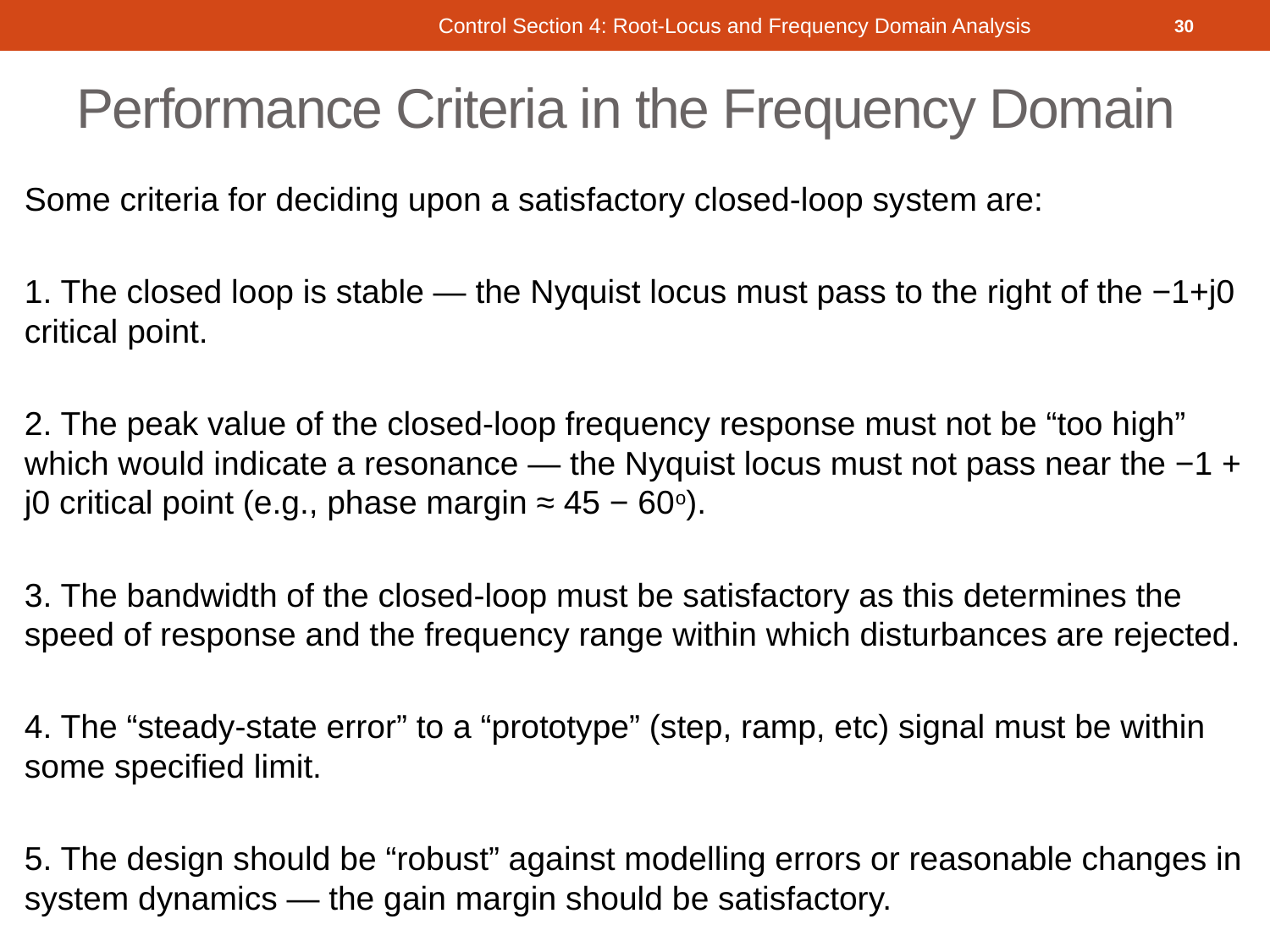

Control Section 4: Root-Locus and Frequency Domain Analysis
30
# Performance Criteria in the Frequency Domain
Some criteria for deciding upon a satisfactory closed-loop system are:

1. The closed loop is stable — the Nyquist locus must pass to the right of the −1+j0 critical point.

2. The peak value of the closed-loop frequency response must not be “too high” which would indicate a resonance — the Nyquist locus must not pass near the −1 + j0 critical point (e.g., phase margin ≈ 45 − 60o).

3. The bandwidth of the closed-loop must be satisfactory as this determines the speed of response and the frequency range within which disturbances are rejected.

4. The “steady-state error” to a “prototype” (step, ramp, etc) signal must be within some specified limit.

5. The design should be “robust” against modelling errors or reasonable changes in system dynamics — the gain margin should be satisfactory.